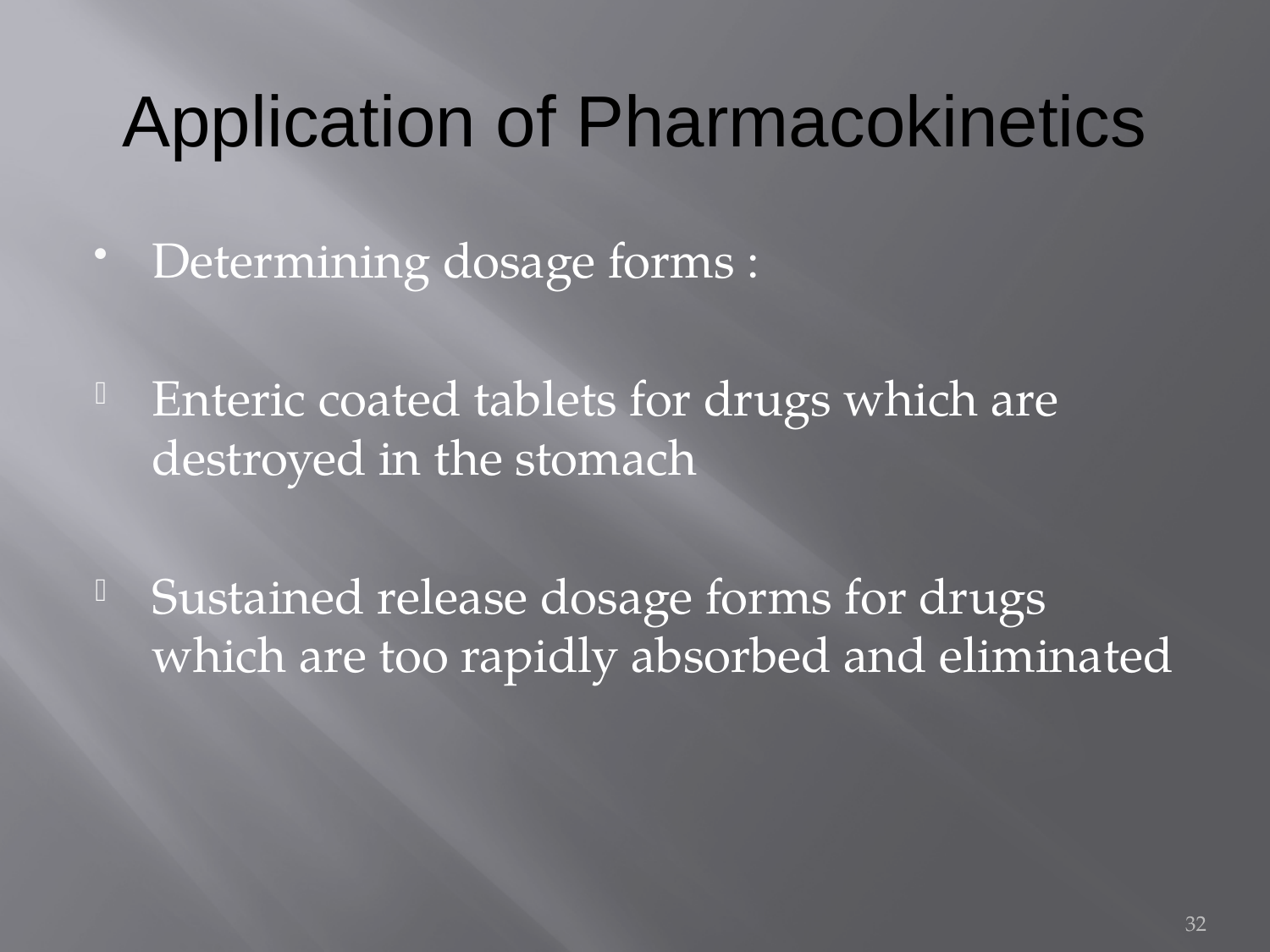

# Application of Pharmacokinetics
Determining dosage forms :

Enteric coated tablets for drugs which are destroyed in the stomach

Sustained release dosage forms for drugs which are too rapidly absorbed and eliminated
32